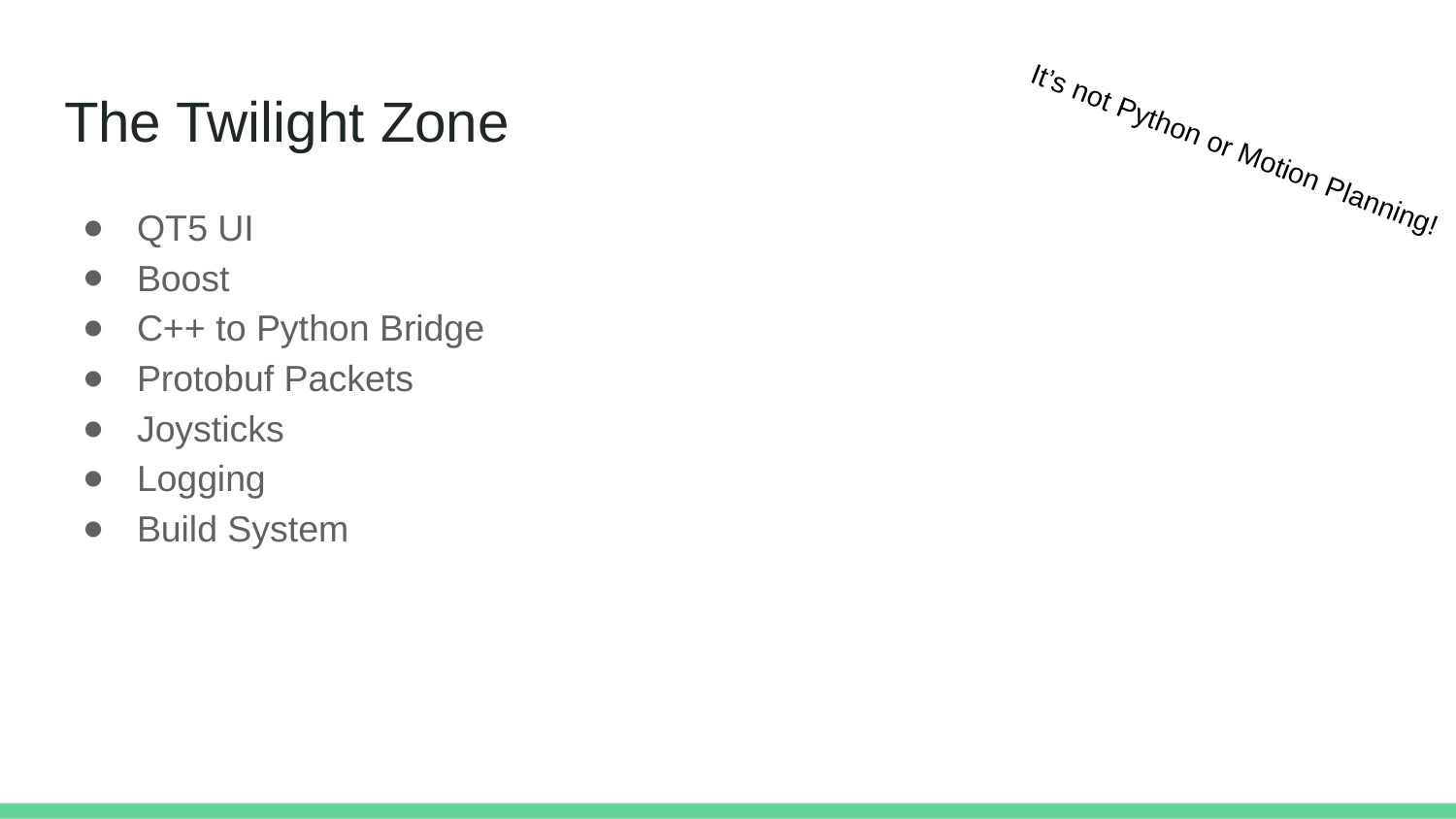

# The Twilight Zone
It’s not Python or Motion Planning!
QT5 UI
Boost
C++ to Python Bridge
Protobuf Packets
Joysticks
Logging
Build System